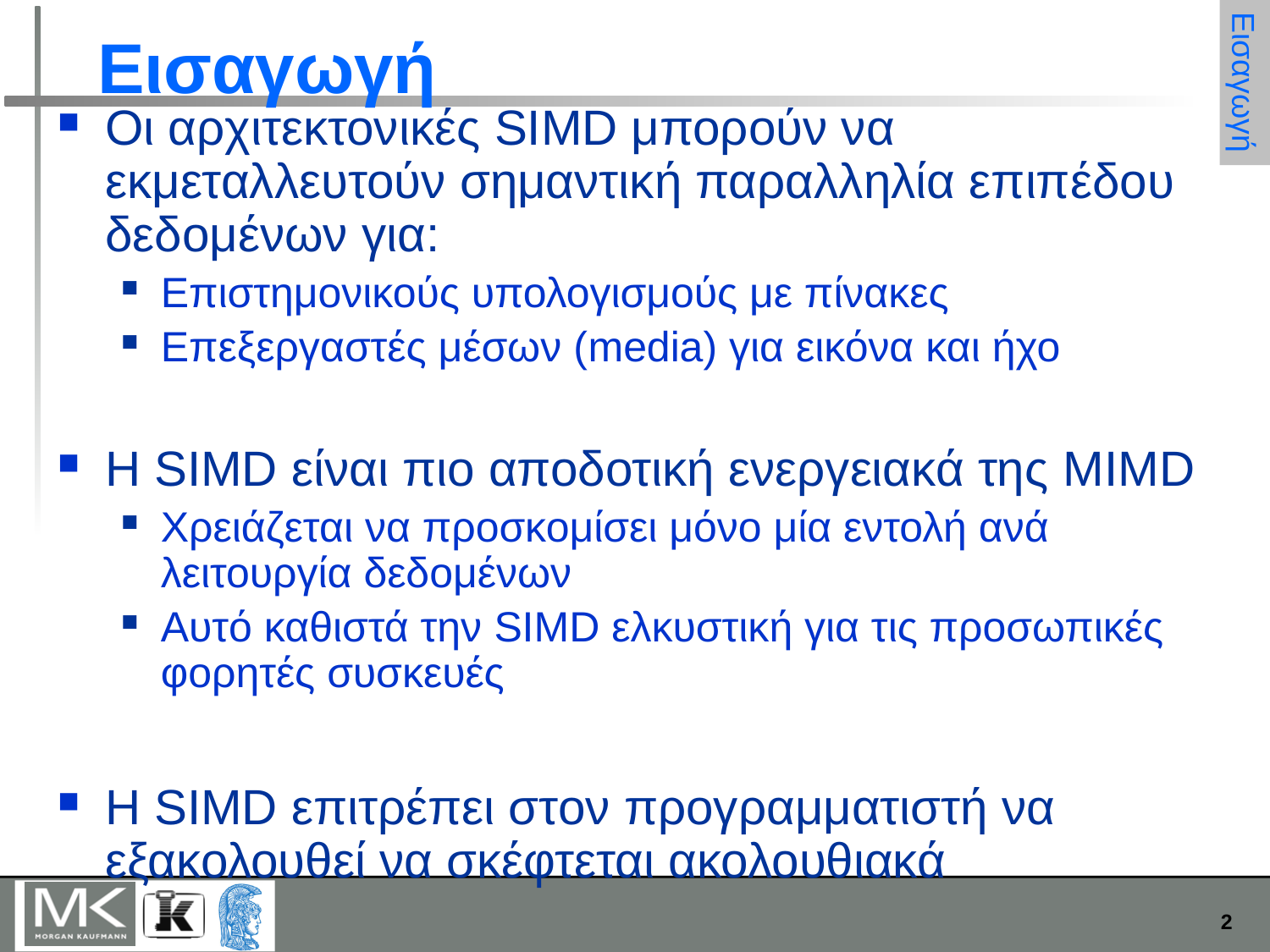

# Εισαγωγή
Εισαγωγή
Οι αρχιτεκτονικές SIMD μπορούν να εκμεταλλευτούν σημαντική παραλληλία επιπέδου δεδομένων για:
Επιστημονικούς υπολογισμούς με πίνακες
Επεξεργαστές μέσων (media) για εικόνα και ήχο

Η SIMD είναι πιο αποδοτική ενεργειακά της MIMD
Χρειάζεται να προσκομίσει μόνο μία εντολή ανά λειτουργία δεδομένων
Αυτό καθιστά την SIMD ελκυστική για τις προσωπικές φορητές συσκευές

Η SIMD επιτρέπει στον προγραμματιστή να εξακολουθεί να σκέφτεται ακολουθιακά